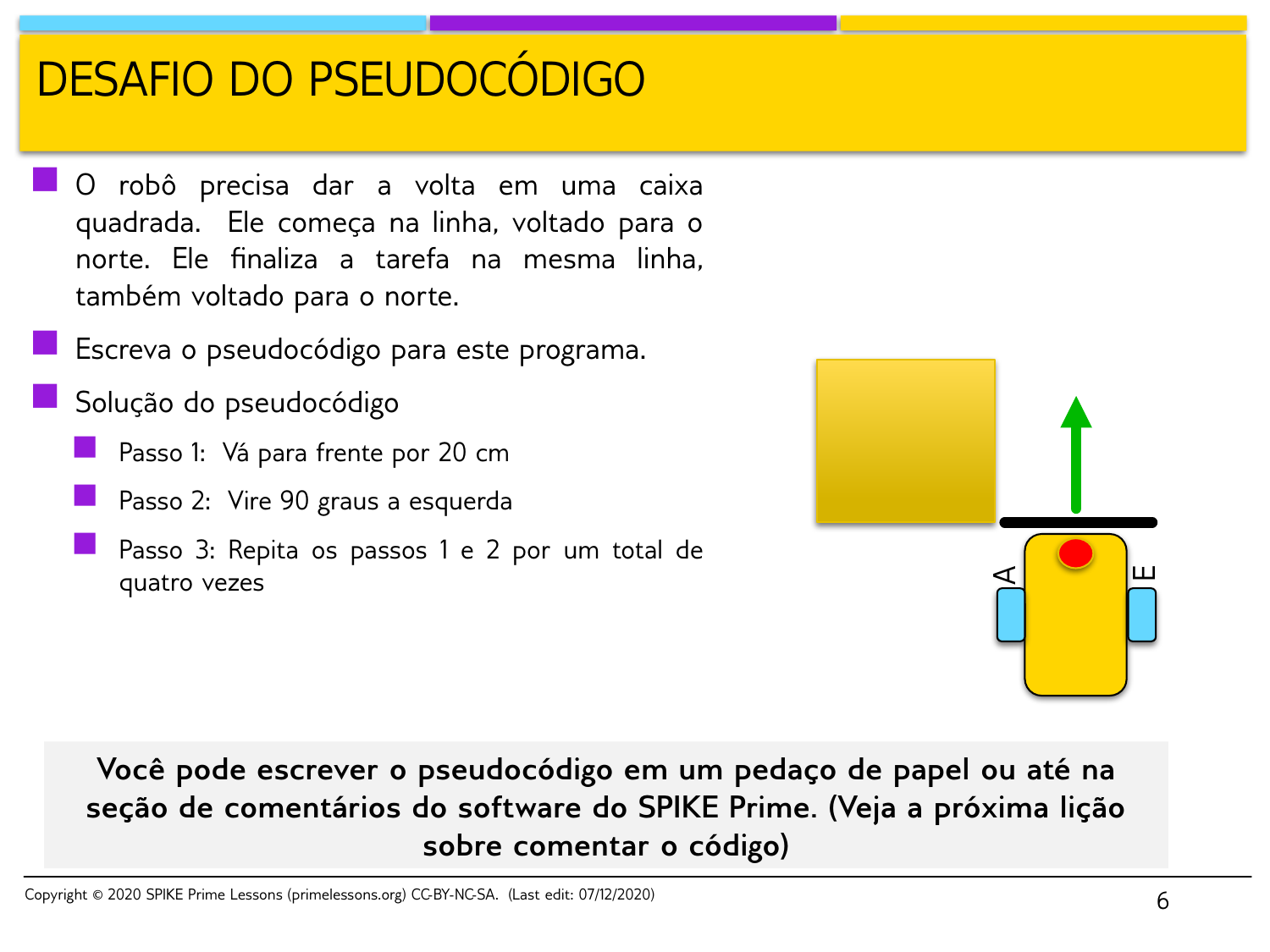

# Desafio do pseudocódigo
O robô precisa dar a volta em uma caixa quadrada.  Ele começa na linha, voltado para o norte. Ele finaliza a tarefa na mesma linha, também voltado para o norte.
Escreva o pseudocódigo para este programa.
Solução do pseudocódigo
Passo 1:  Vá para frente por 20 cm
Passo 2:  Vire 90 graus a esquerda
Passo 3: Repita os passos 1 e 2 por um total de quatro vezes

A

E
Você pode escrever o pseudocódigo em um pedaço de papel ou até na seção de comentários do software do SPIKE Prime. (Veja a próxima lição sobre comentar o código)
Copyright © 2020 SPIKE Prime Lessons (primelessons.org) CC-BY-NC-SA.  (Last edit: 07/12/2020)
6